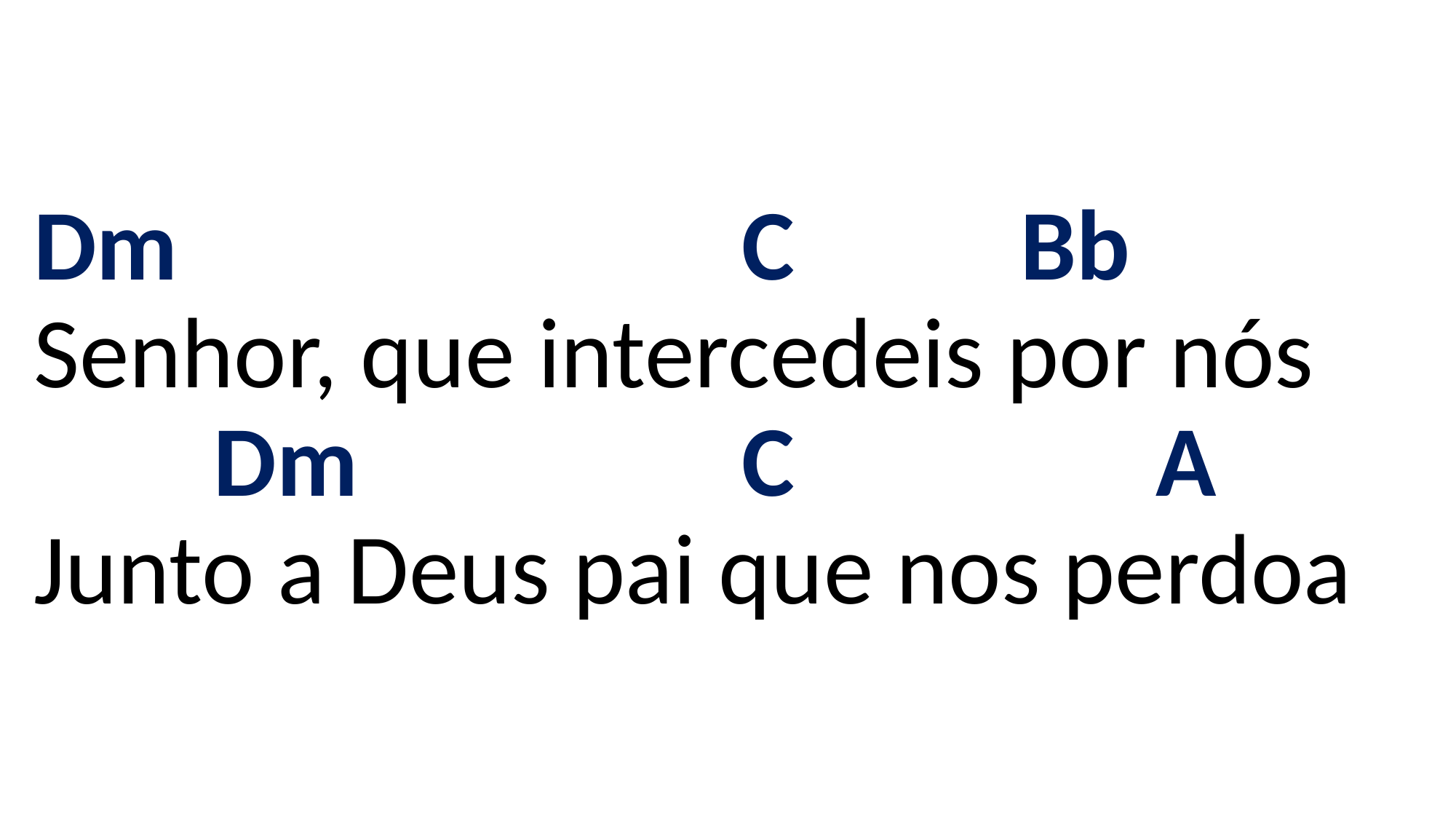

# Dm                         C          Bb Senhor, que intercedeis por nós Dm                 C                A Junto a Deus pai que nos perdoa